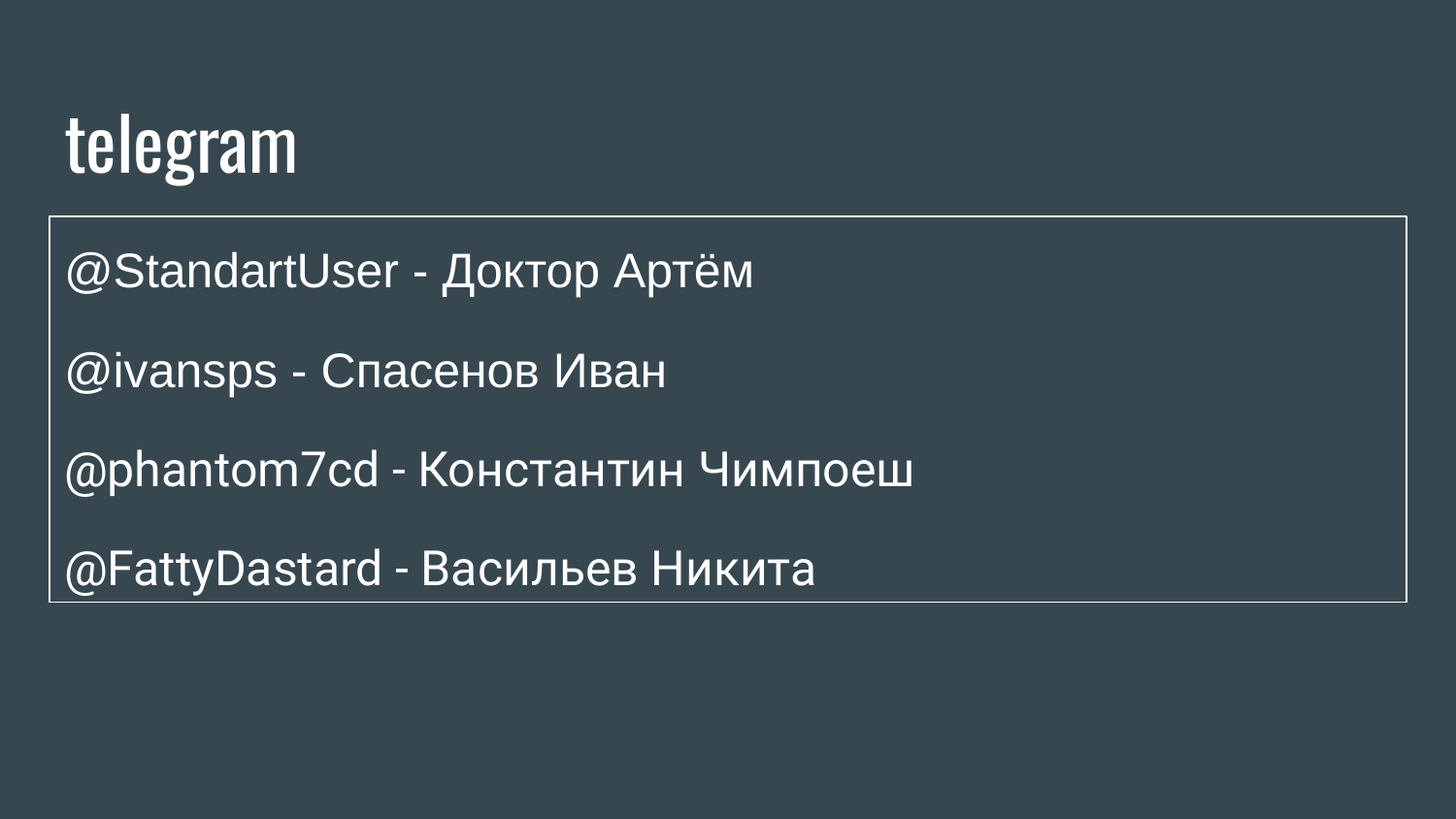

# telegram
@StandartUser - Доктор Артём
@ivansps - Спасенов Иван
@phantom7cd - Константин Чимпоеш
@FattyDastard - Васильев Никита